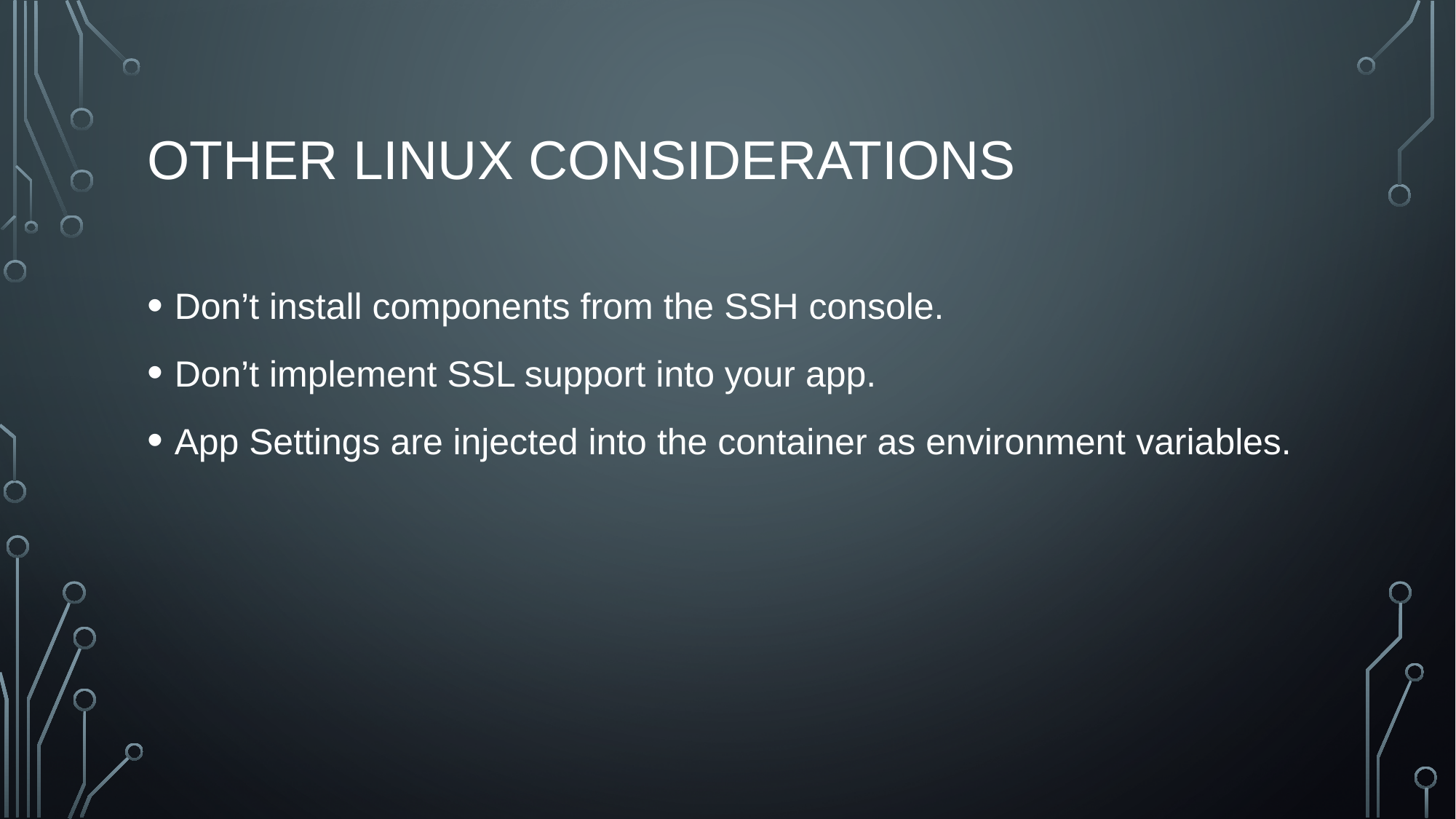

# Other Linux Considerations
Don’t install components from the SSH console.
Don’t implement SSL support into your app.
App Settings are injected into the container as environment variables.